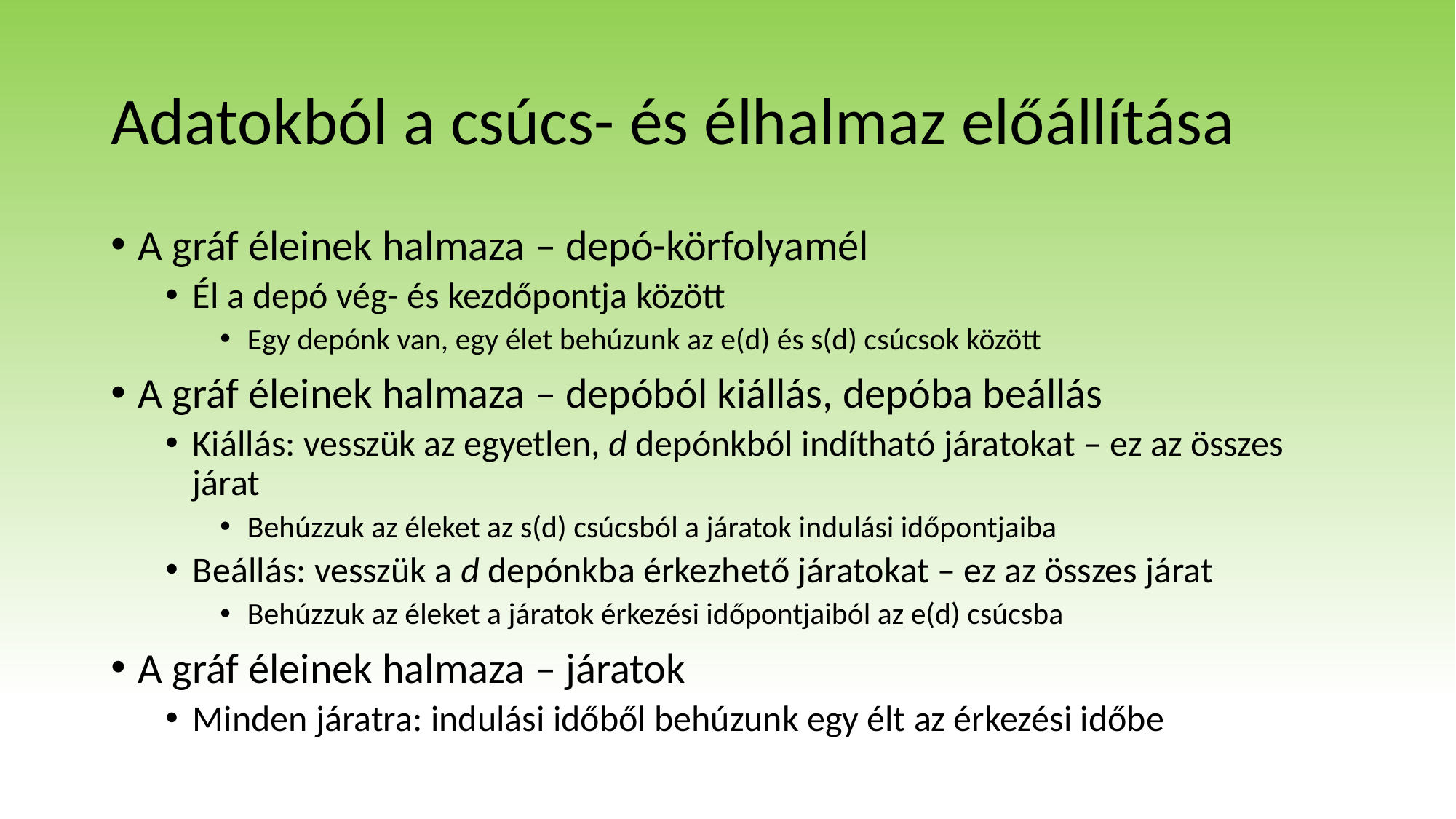

# Adatokból a csúcs- és élhalmaz előállítása
A gráf éleinek halmaza – depó-körfolyamél
Él a depó vég- és kezdőpontja között
Egy depónk van, egy élet behúzunk az e(d) és s(d) csúcsok között
A gráf éleinek halmaza – depóból kiállás, depóba beállás
Kiállás: vesszük az egyetlen, d depónkból indítható járatokat – ez az összes járat
Behúzzuk az éleket az s(d) csúcsból a járatok indulási időpontjaiba
Beállás: vesszük a d depónkba érkezhető járatokat – ez az összes járat
Behúzzuk az éleket a járatok érkezési időpontjaiból az e(d) csúcsba
A gráf éleinek halmaza – járatok
Minden járatra: indulási időből behúzunk egy élt az érkezési időbe